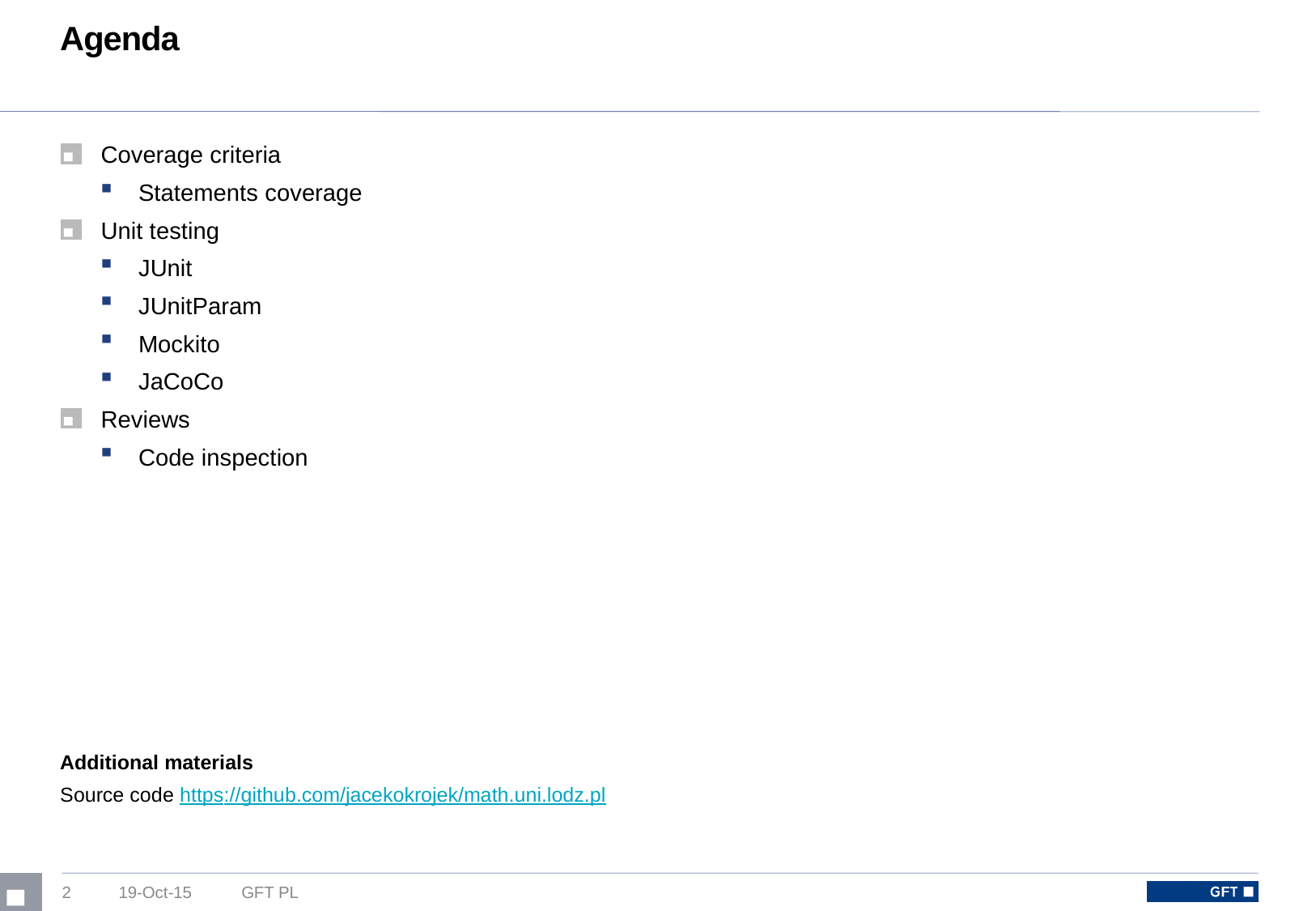

# Agenda
Coverage criteria
Statements coverage
Unit testing
JUnit
JUnitParam
Mockito
JaCoCo
Reviews
Code inspection

Additional materials
Source code https://github.com/jacekokrojek/math.uni.lodz.pl